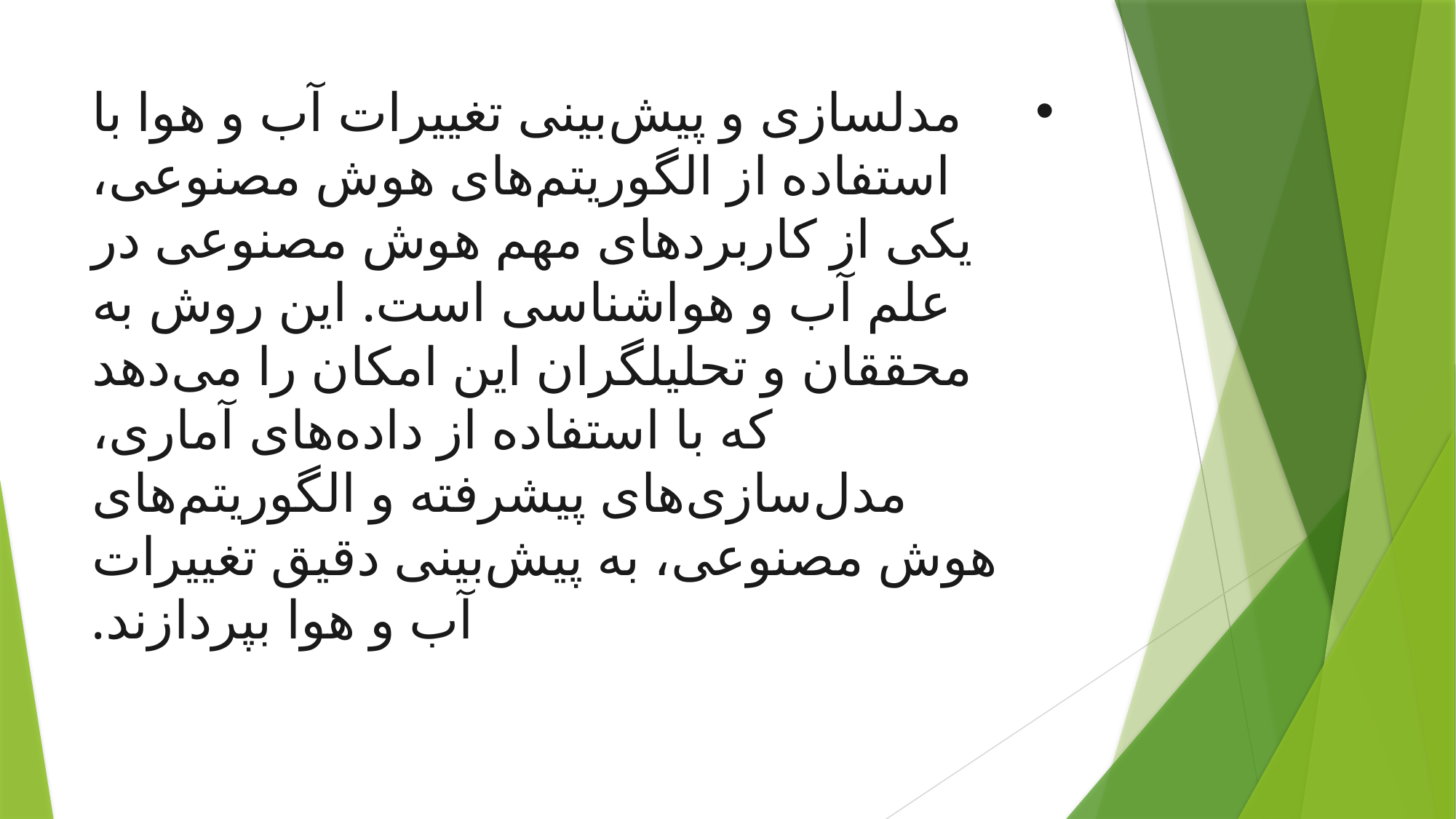

# مدلسازی و پیش‌بینی تغییرات آب و هوا با استفاده از الگوریتم‌های هوش مصنوعی، یکی از کاربردهای مهم هوش مصنوعی در علم آب و هواشناسی است. این روش به محققان و تحلیلگران این امکان را می‌دهد که با استفاده از داده‌های آماری، مدل‌سازی‌های پیشرفته و الگوریتم‌های هوش مصنوعی، به پیش‌بینی دقیق تغییرات آب و هوا بپردازند.